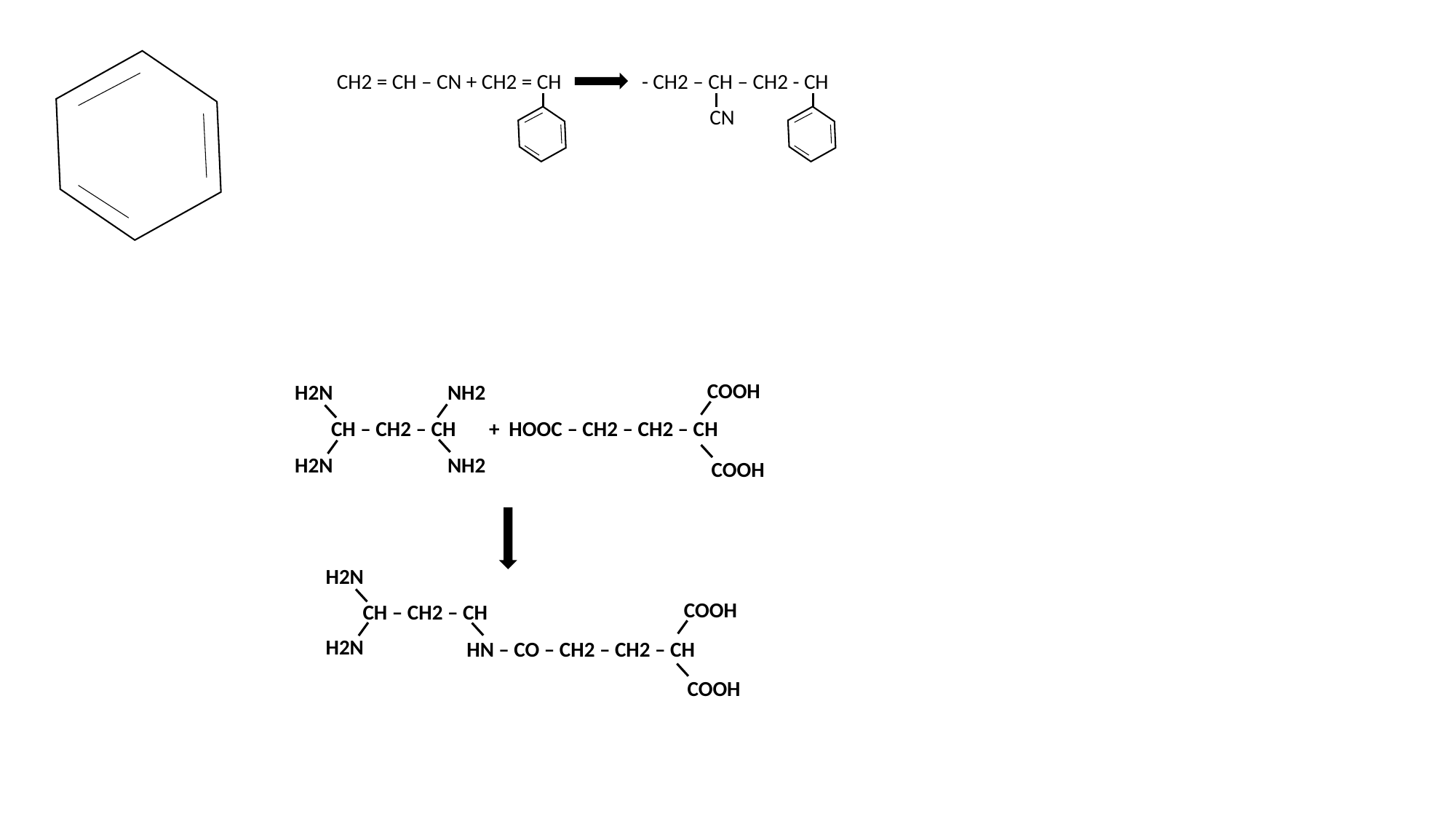

CH2 = CH – CN + CH2 = CH                 - CH2 – CH – CH2 - CH

CN

COOH
H2N
NH2
CH – CH2 – CH       +  HOOC – CH2 – CH2 – CH
H2N
NH2
COOH

H2N
COOH
CH – CH2 – CH
H2N
HN – CO – CH2 – CH2 – CH
COOH